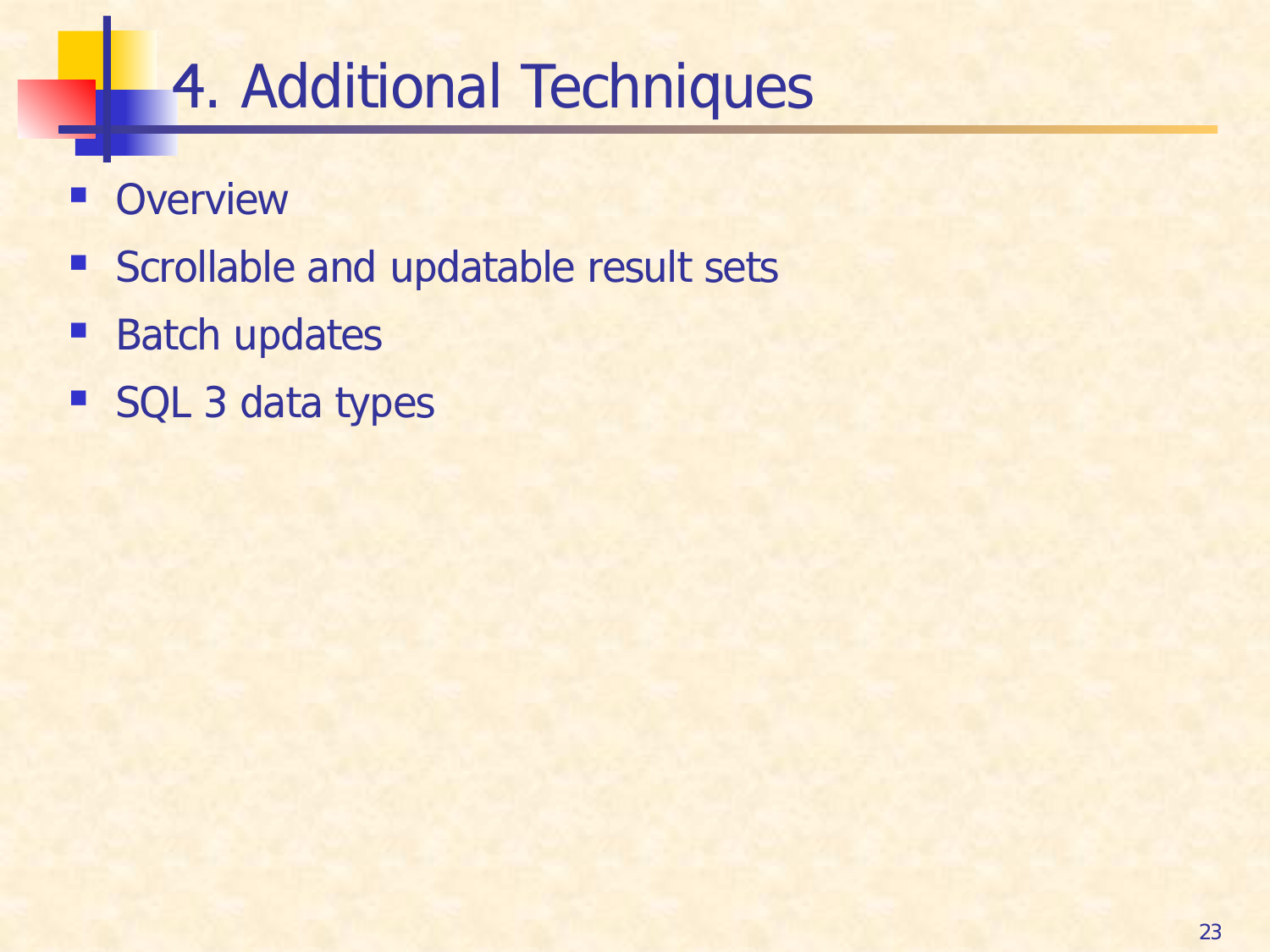

# 4. Additional Techniques
Overview
Scrollable and updatable result sets
Batch updates
SQL 3 data types
23